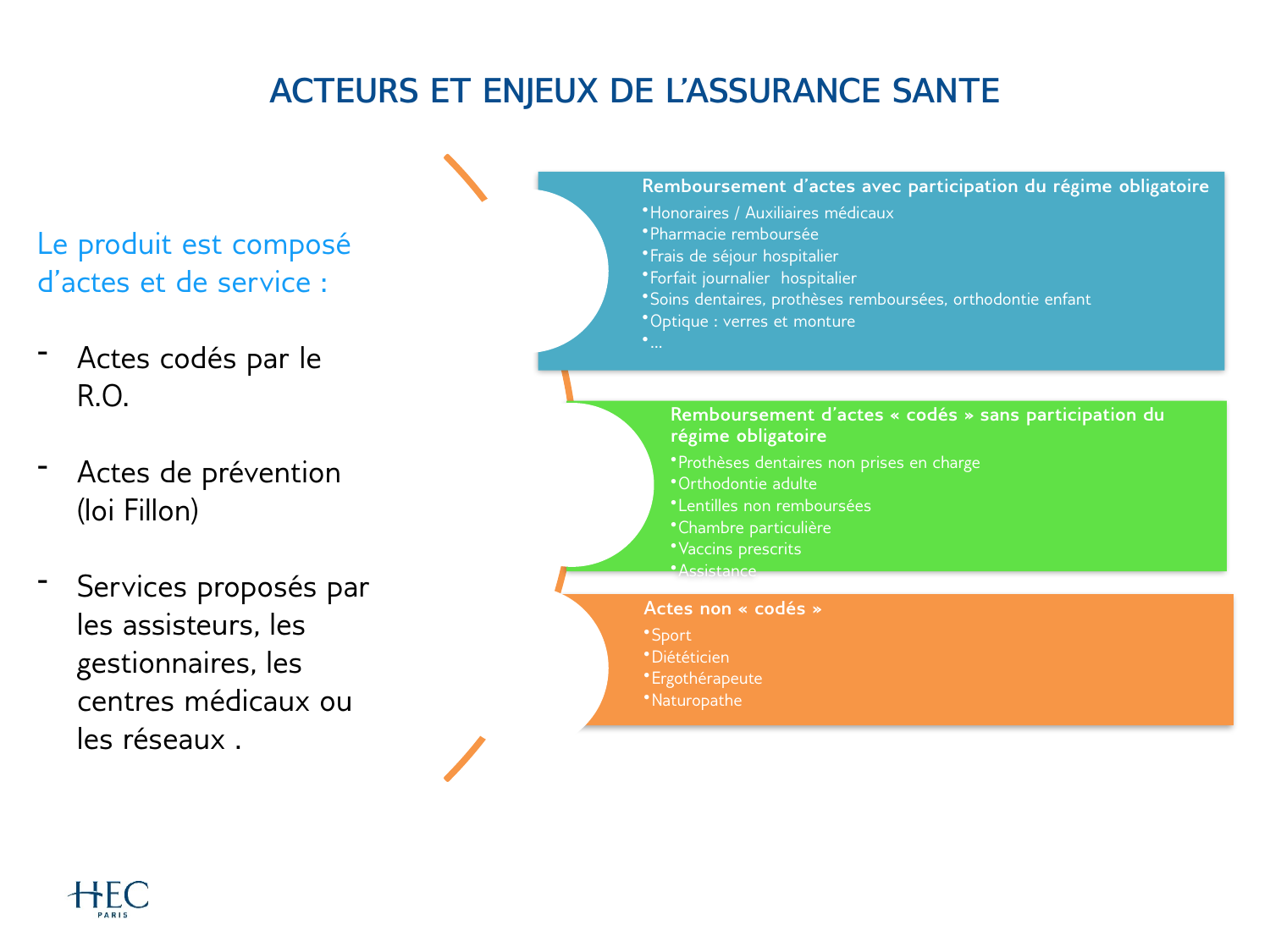

Acteurs et Enjeux de l’assurance sante
Remboursement d’actes avec participation du régime obligatoire
Honoraires / Auxiliaires médicaux
Pharmacie remboursée
Frais de séjour hospitalier
Forfait journalier  hospitalier
Soins dentaires, prothèses remboursées, orthodontie enfant
Optique : verres et monture
…
Remboursement d’actes « codés » sans participation du régime obligatoire
Prothèses dentaires non prises en charge
Orthodontie adulte
Lentilles non remboursées
Chambre particulière
Vaccins prescrits
Assistance
Actes non « codés »
Sport
Diététicien
Ergothérapeute
Naturopathe

Le produit est composé d’actes et de service :

Actes codés par le R.O.

Actes de prévention (loi Fillon)

Services proposés par les assisteurs, les gestionnaires, les centres médicaux ou les réseaux .